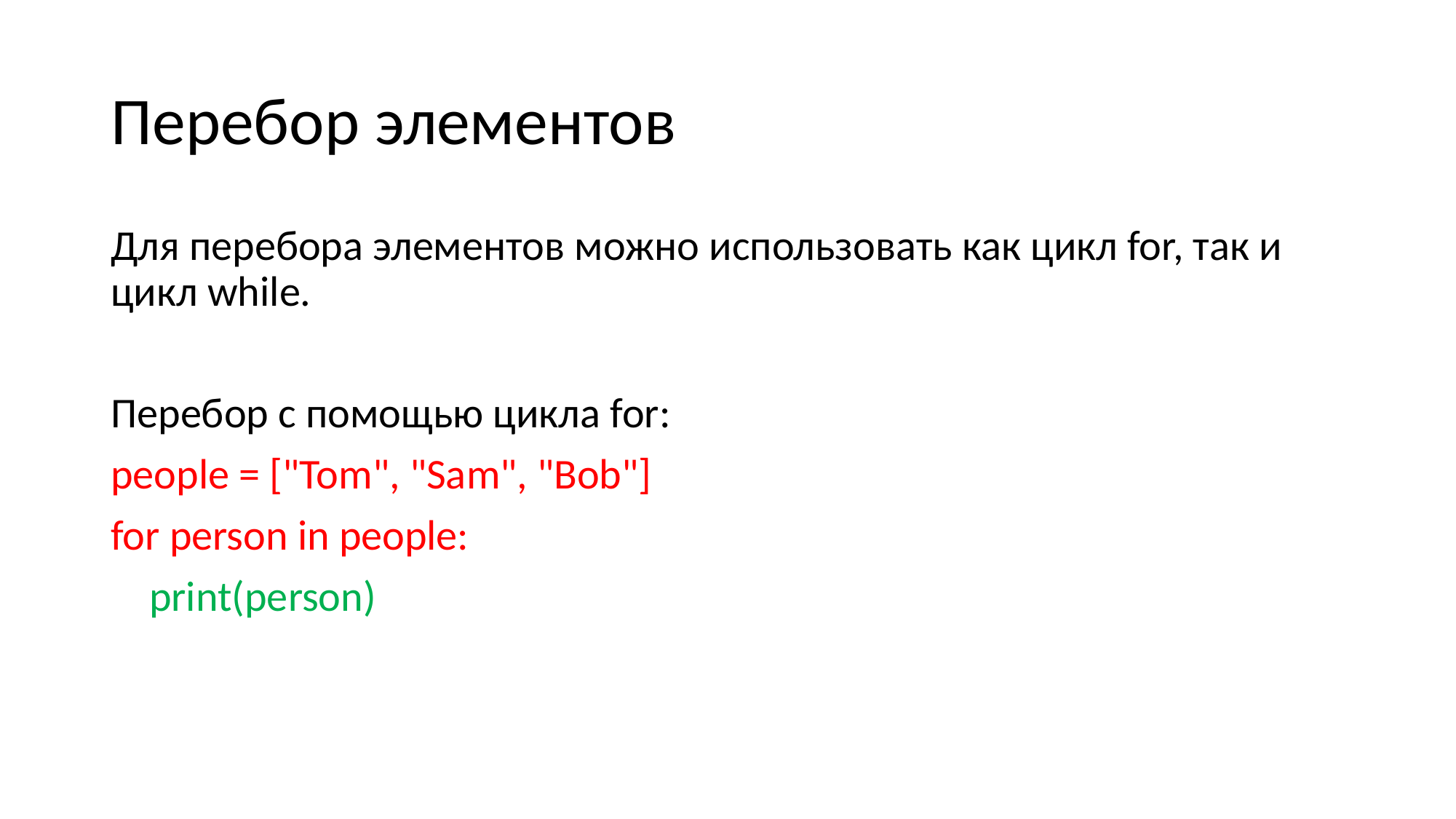

# Перебор элементов
Для перебора элементов можно использовать как цикл for, так и цикл while.

Перебор с помощью цикла for:
people = ["Tom", "Sam", "Bob"]
for person in people:
    print(person)